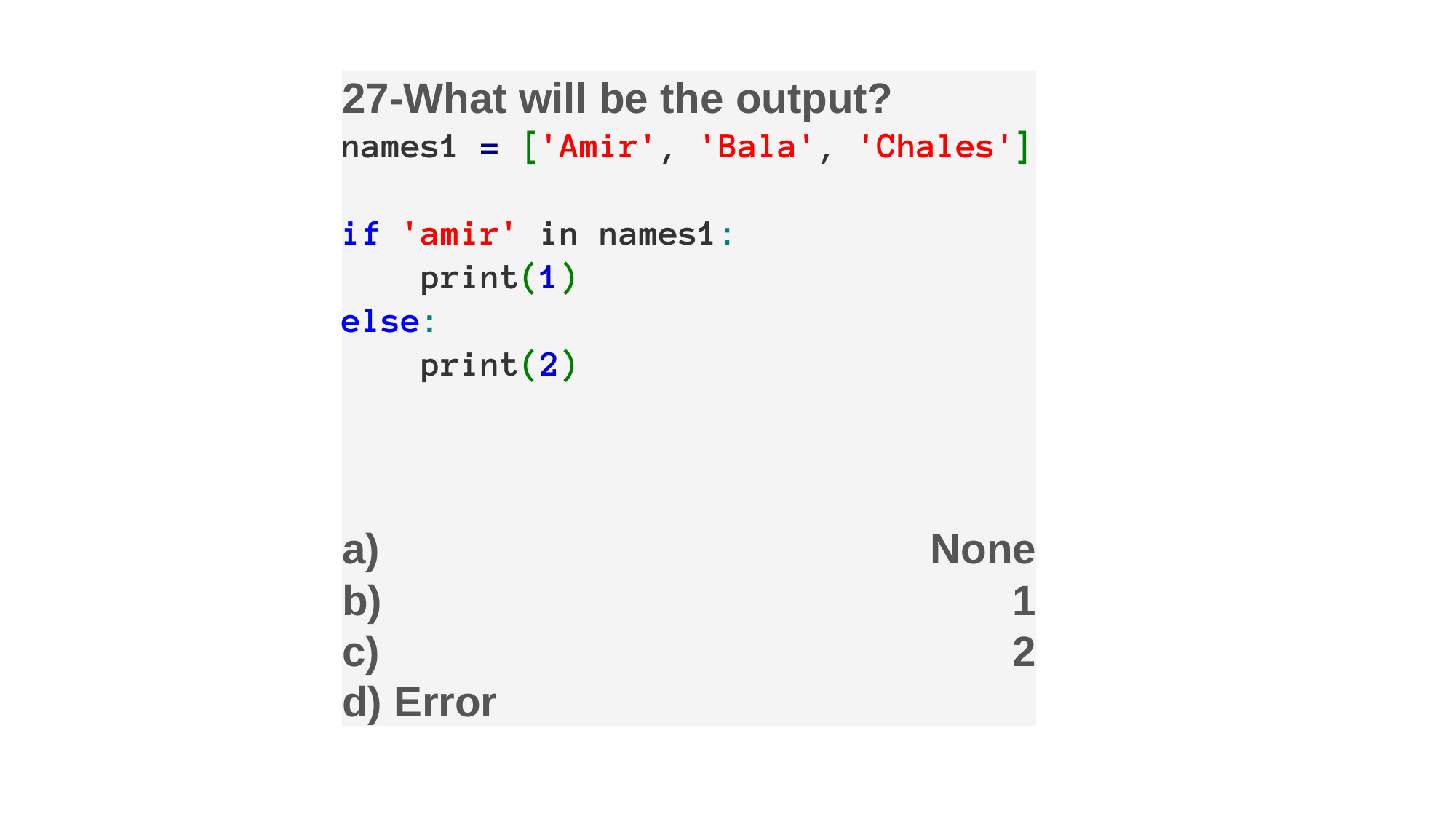

27-What will be the output?
names1 = ['Amir', 'Bala', 'Chales']

if 'amir' in names1:
    print(1)
else:
    print(2)

a) None
b) 1
c) 2
d) Error